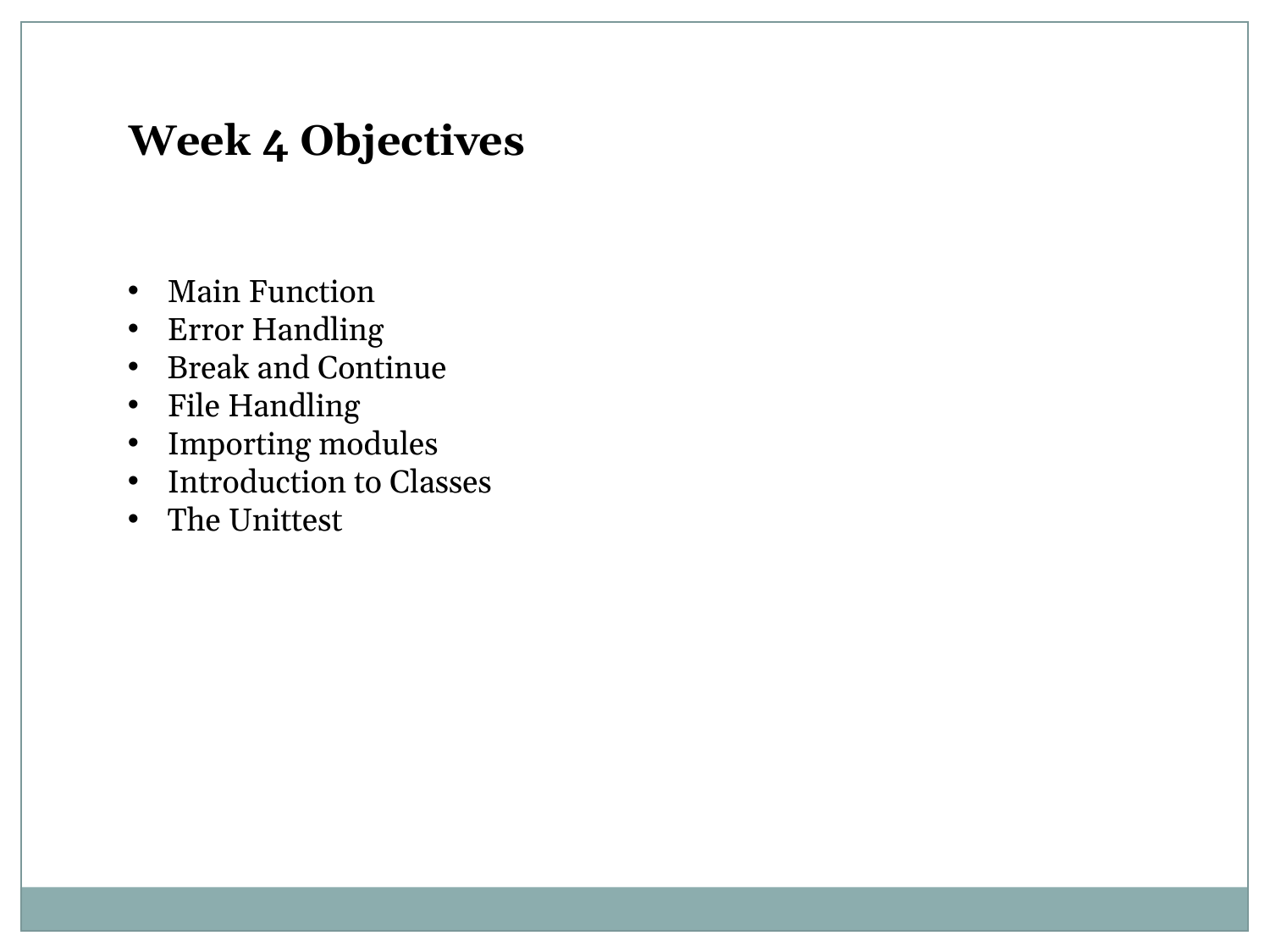

Week 4 Objectives
Main Function
Error Handling
Break and Continue
File Handling
Importing modules
Introduction to Classes
The Unittest